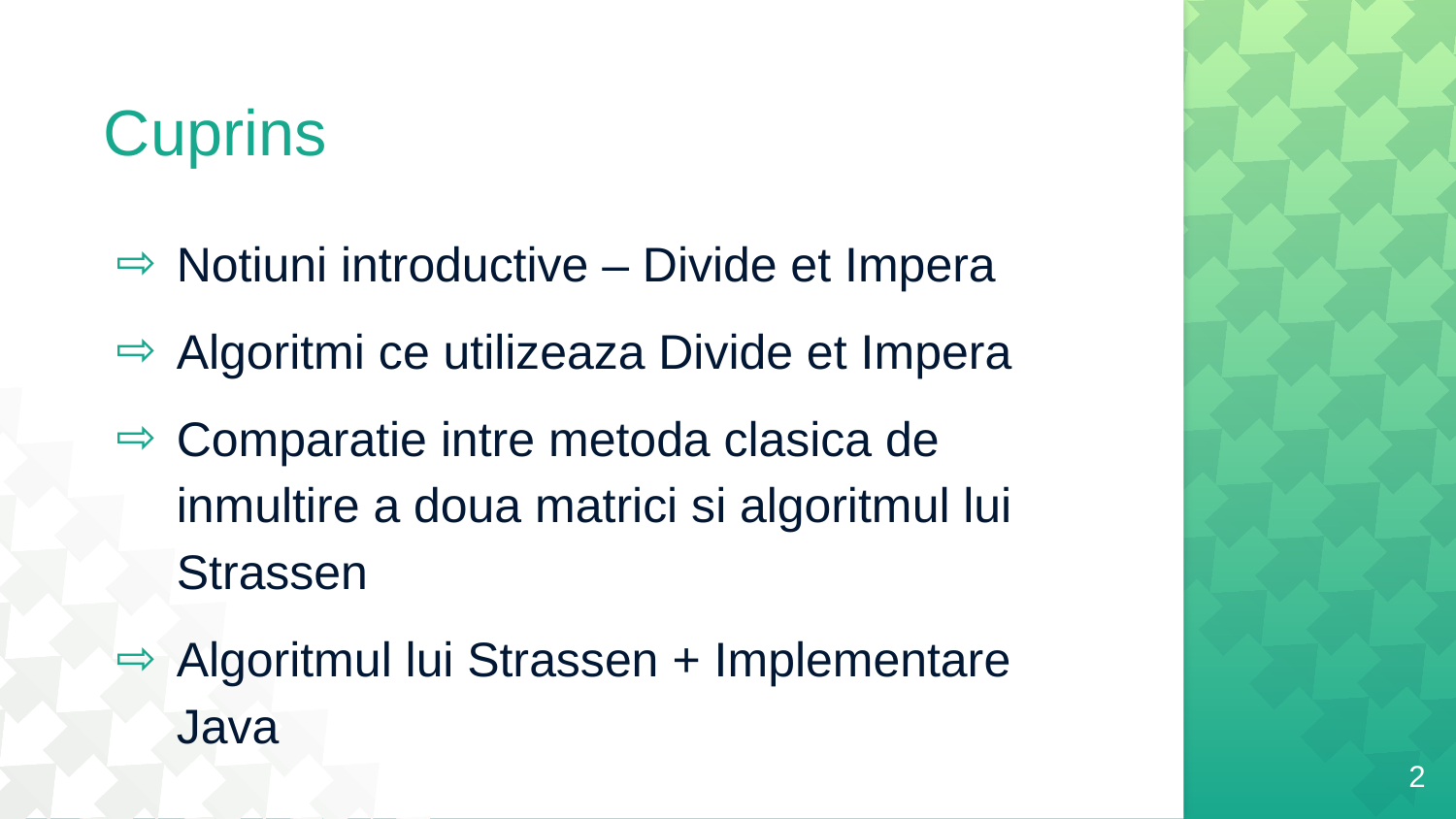

# Cuprins
Notiuni introductive – Divide et Impera
Algoritmi ce utilizeaza Divide et Impera
Comparatie intre metoda clasica de inmultire a doua matrici si algoritmul lui Strassen
Algoritmul lui Strassen + Implementare Java
2